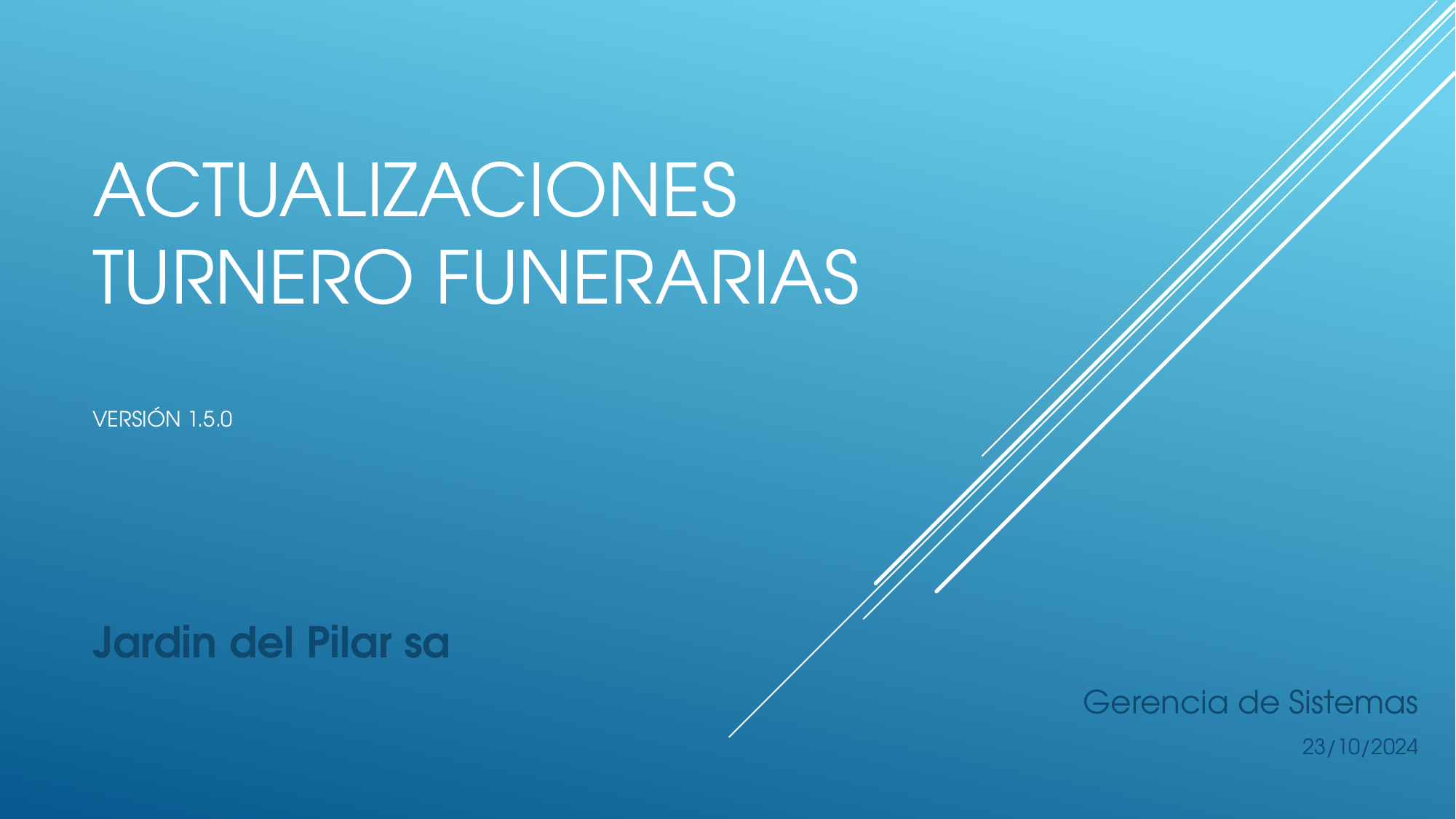

# Actualizaciones Turnero Funerarias versión 1.5.0
Jardin del Pilar sa
Gerencia de Sistemas
23/10/2024